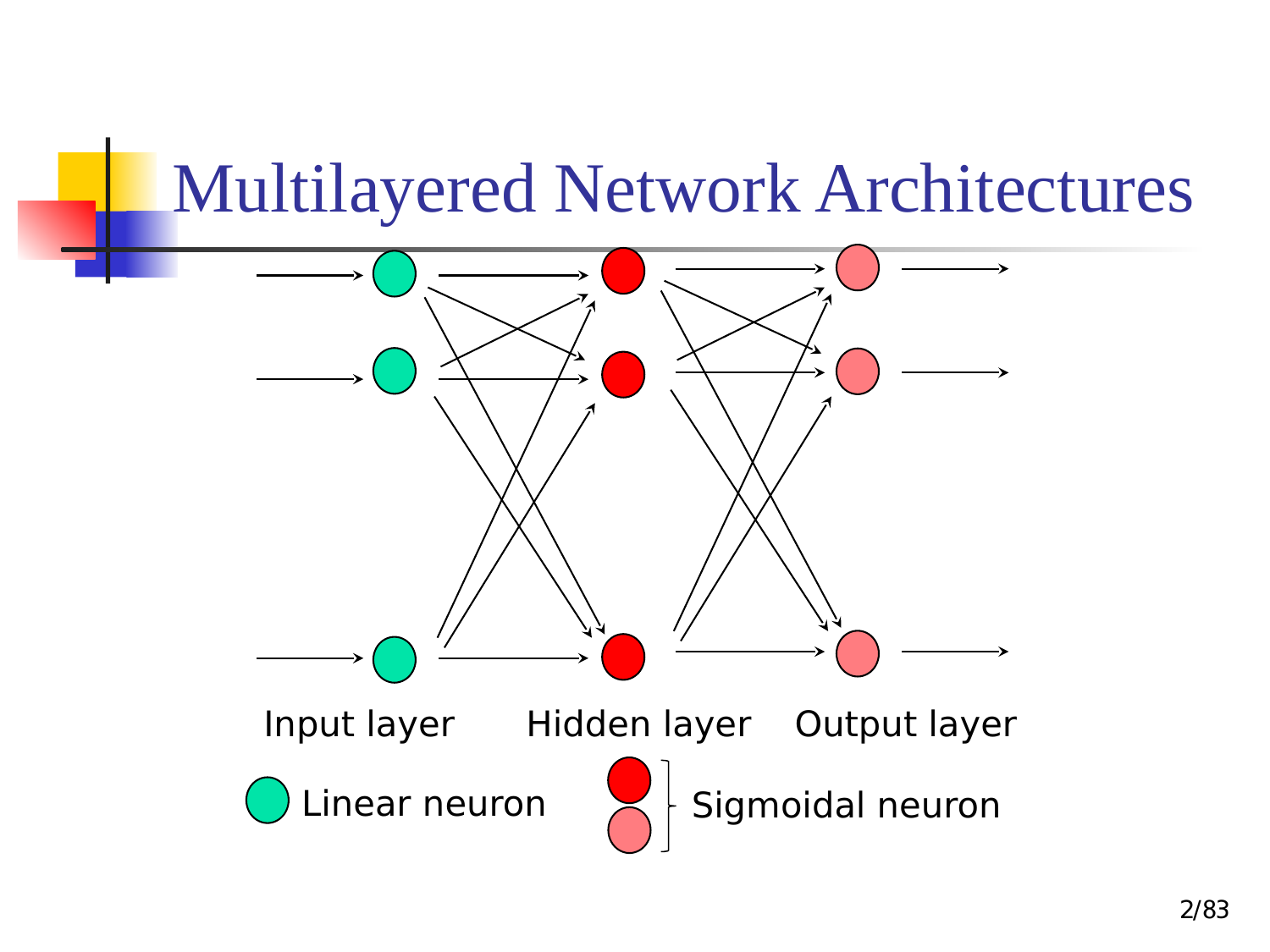

# Multilayered Network Architectures

Input layer
Hidden layer
Output layer

Linear neuron
Sigmoidal neuron

2/83